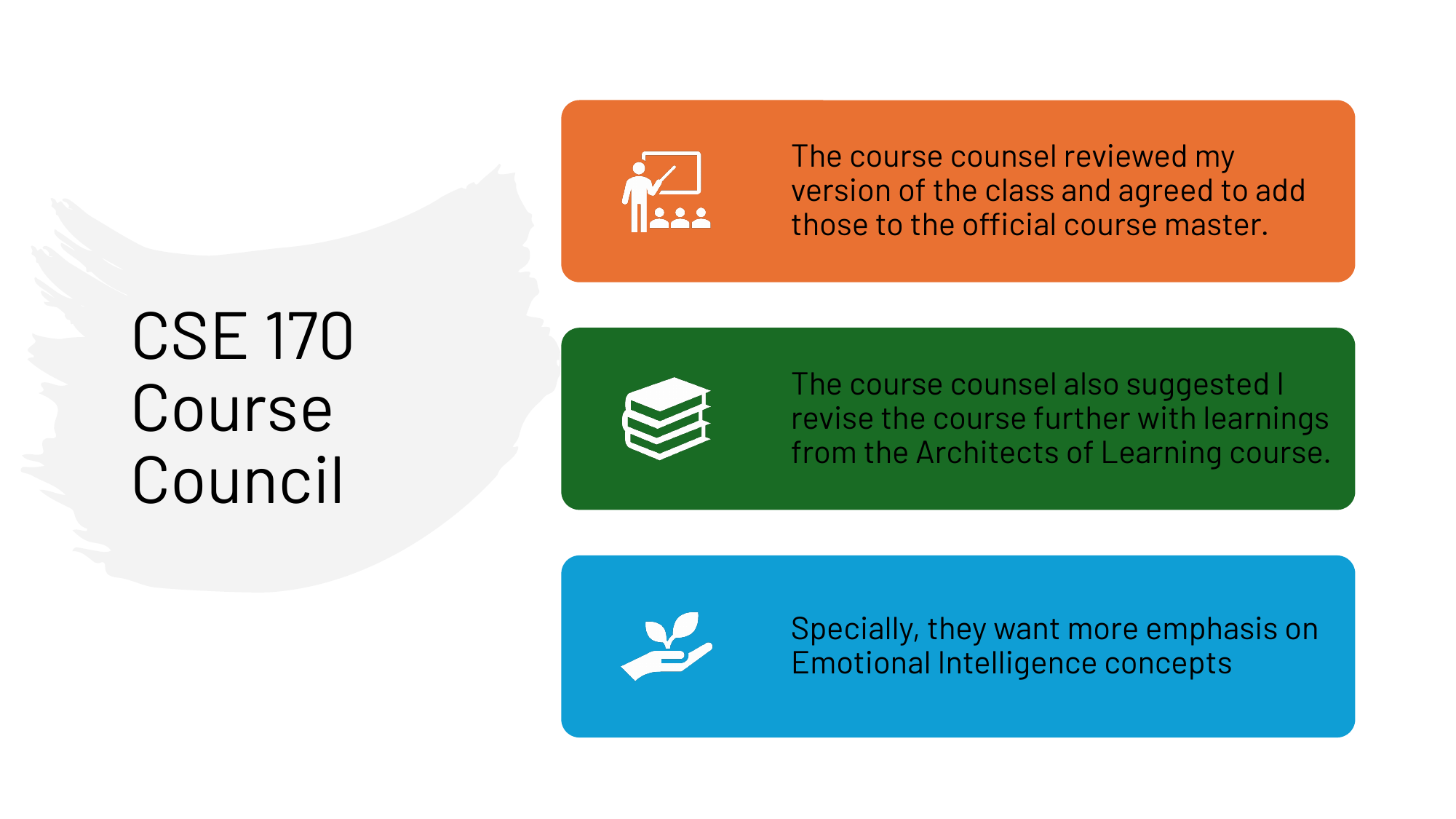

# CSE 170 Course Council
The course counsel reviewed my version of the class and agreed to add those to the official course master.
The course counsel also suggested I revise the course further with learnings from the Architects of Learning course.
Specially, they want more emphasis on Emotional Intelligence concepts